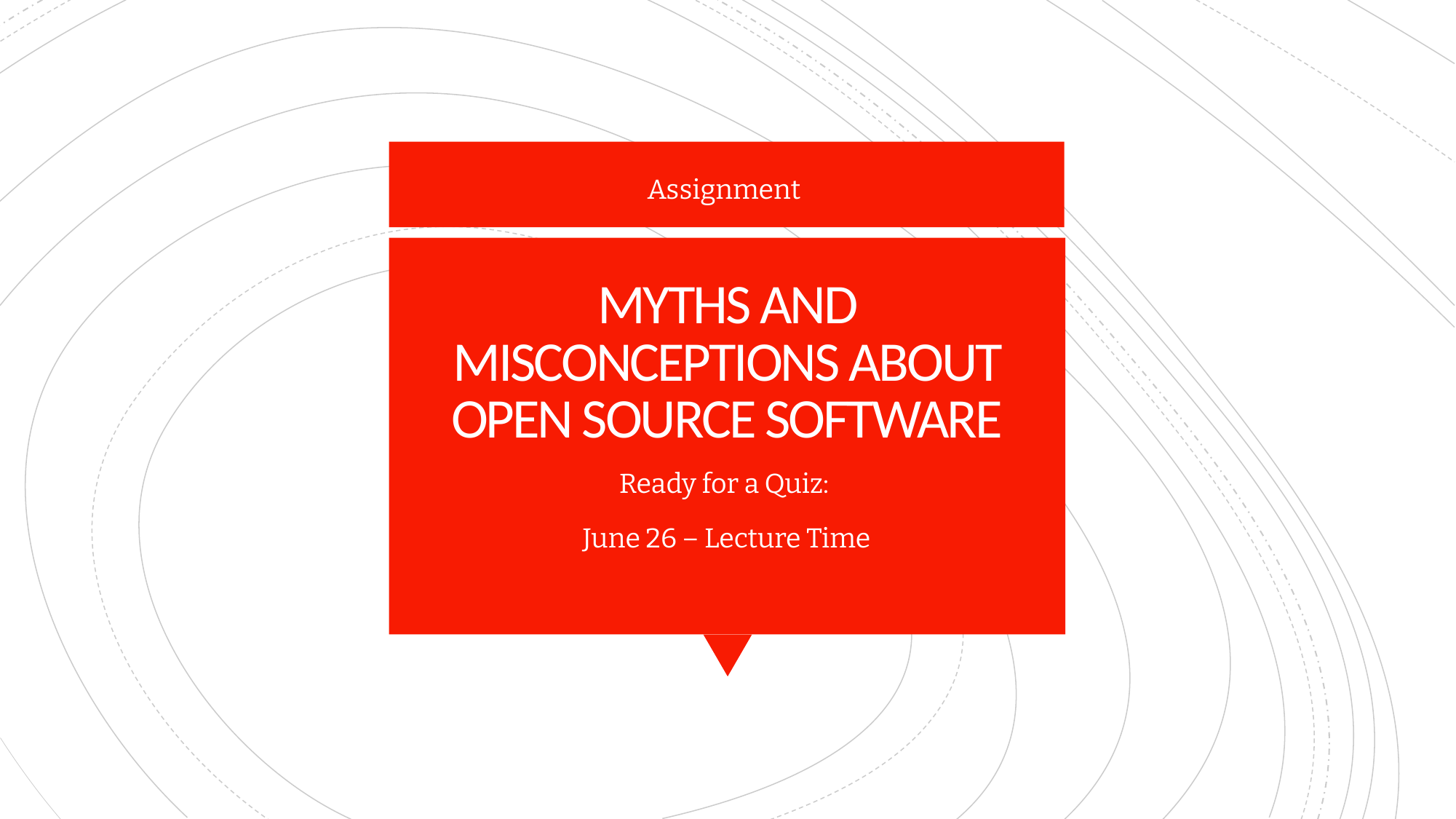

Assignment
# MYTHS AND MISCONCEPTIONS ABOUT OPEN SOURCE SOFTWARE
Ready for a Quiz:
June 26 – Lecture Time